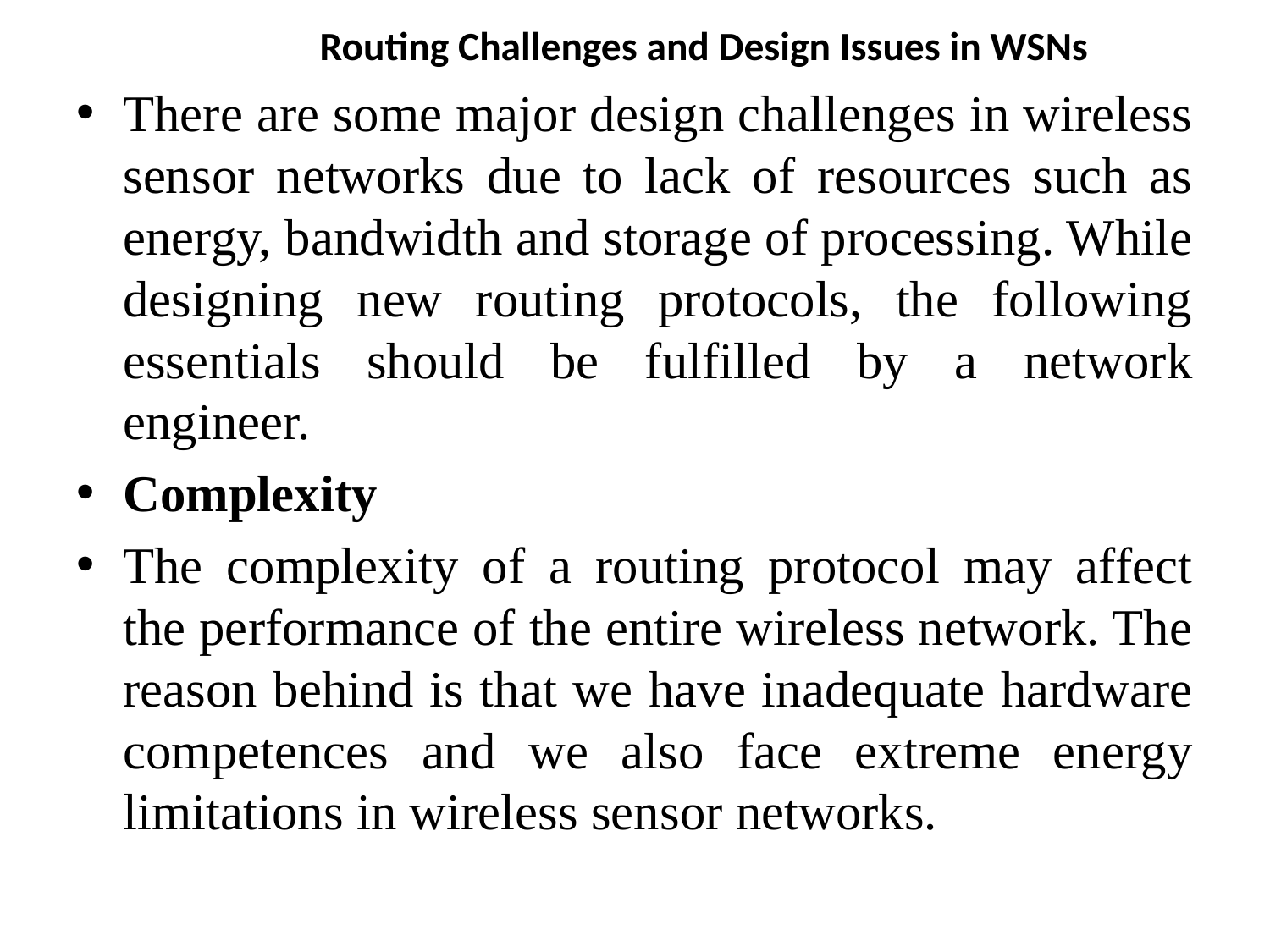

# Routing Challenges and Design Issues in WSNs
There are some major design challenges in wireless sensor networks due to lack of resources such as energy, bandwidth and storage of processing. While designing new routing protocols, the following essentials should be fulfilled by a network engineer.
Complexity
The complexity of a routing protocol may affect the performance of the entire wireless network. The reason behind is that we have inadequate hardware competences and we also face extreme energy limitations in wireless sensor networks.